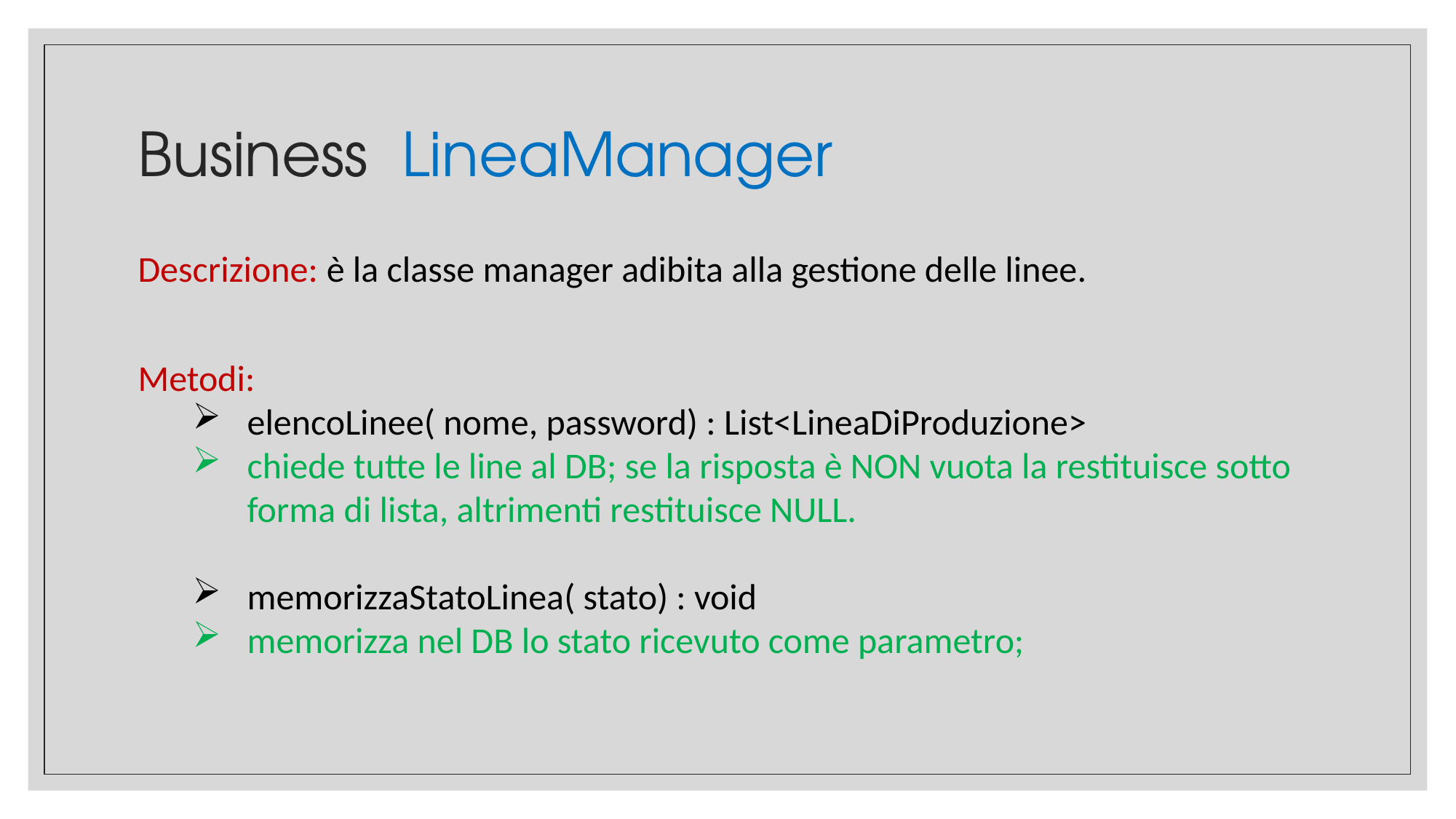

# Business  LineaManager
Descrizione: è la classe manager adibita alla gestione delle linee.

Metodi:
elencoLinee( nome, password) : List<LineaDiProduzione>
chiede tutte le line al DB; se la risposta è NON vuota la restituisce sotto forma di lista, altrimenti restituisce NULL.

memorizzaStatoLinea( stato) : void
memorizza nel DB lo stato ricevuto come parametro;